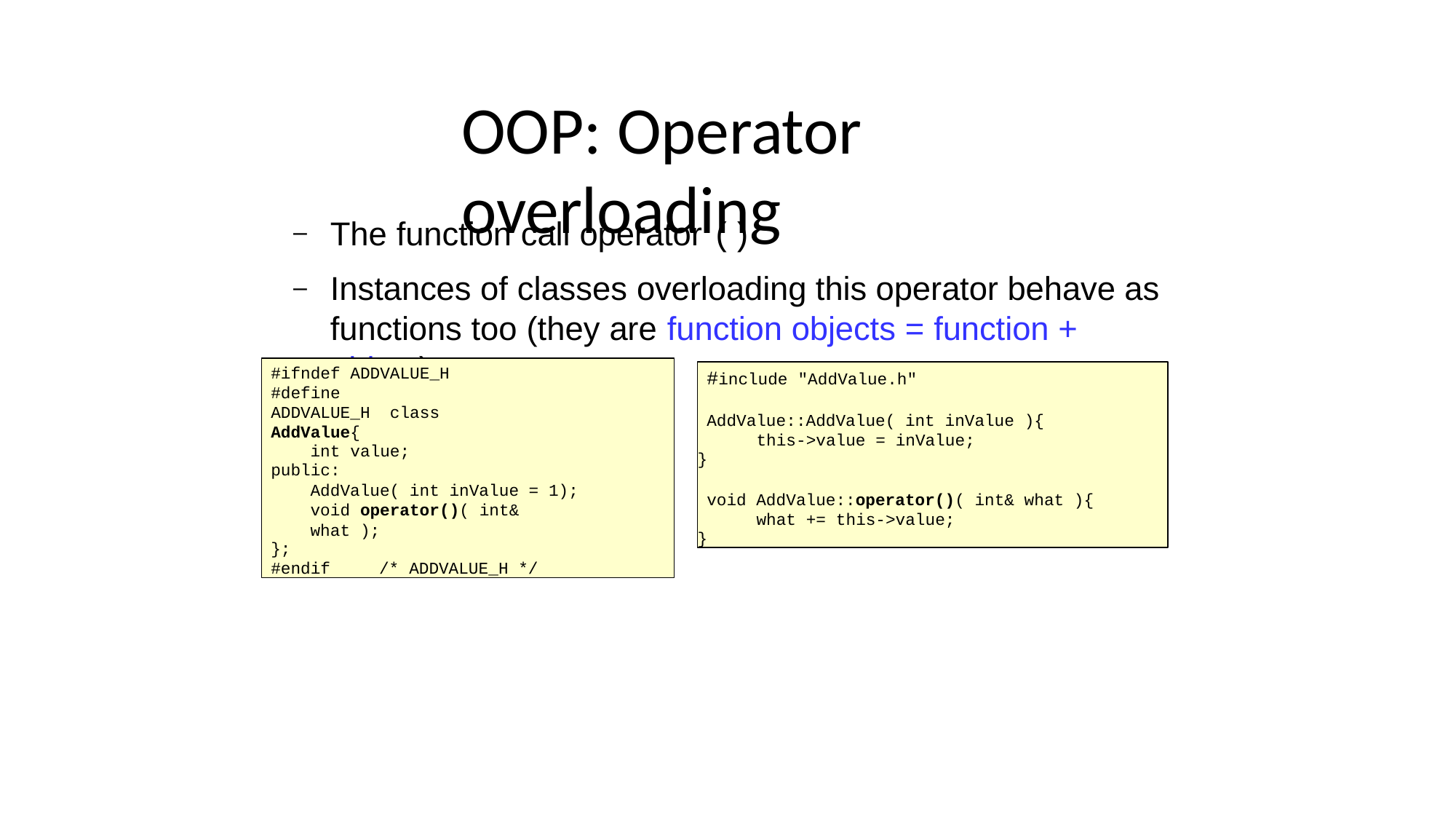

# OOP: Operator overloading
The function call operator ()
Instances of classes overloading this operator behave as  functions too (they are function objects = function + object)
#ifndef ADDVALUE_H  #define	ADDVALUE_H  class AddValue{
int value;
public:
AddValue( int inValue = 1);  void operator()( int& what );
};
#endif	/* ADDVALUE_H */
#include "AddValue.h"

AddValue::AddValue( int inValue ){  this->value = inValue;
}

void AddValue::operator()( int& what ){  what += this->value;
}